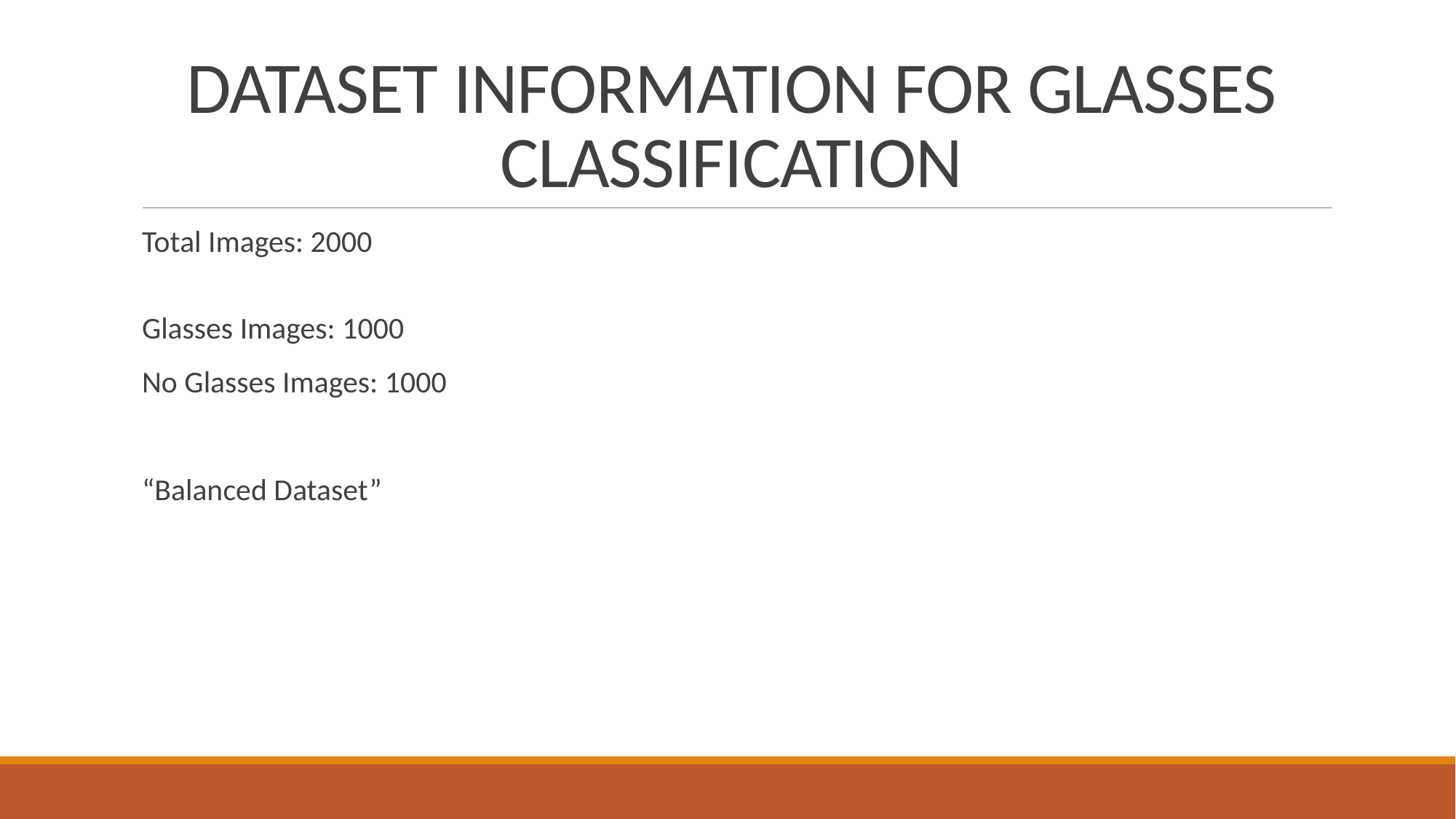

# DATASET INFORMATION FOR GLASSES CLASSIFICATION
Total Images: 2000
Glasses Images: 1000
No Glasses Images: 1000

“Balanced Dataset”